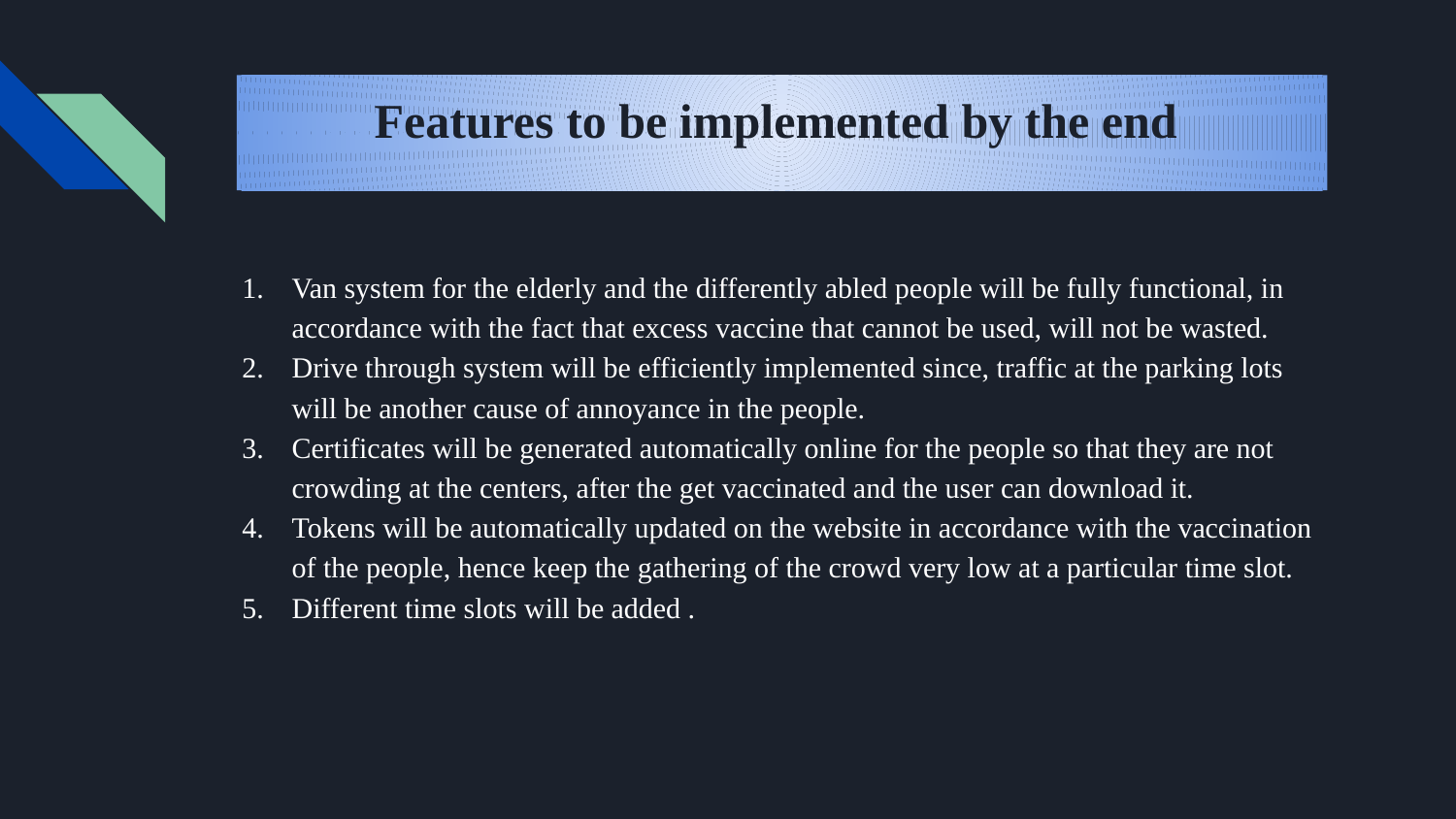

# Features to be implemented by the end
Van system for the elderly and the differently abled people will be fully functional, in accordance with the fact that excess vaccine that cannot be used, will not be wasted.
Drive through system will be efficiently implemented since, traffic at the parking lots will be another cause of annoyance in the people.
Certificates will be generated automatically online for the people so that they are not crowding at the centers, after the get vaccinated and the user can download it.
Tokens will be automatically updated on the website in accordance with the vaccination of the people, hence keep the gathering of the crowd very low at a particular time slot.
Different time slots will be added .